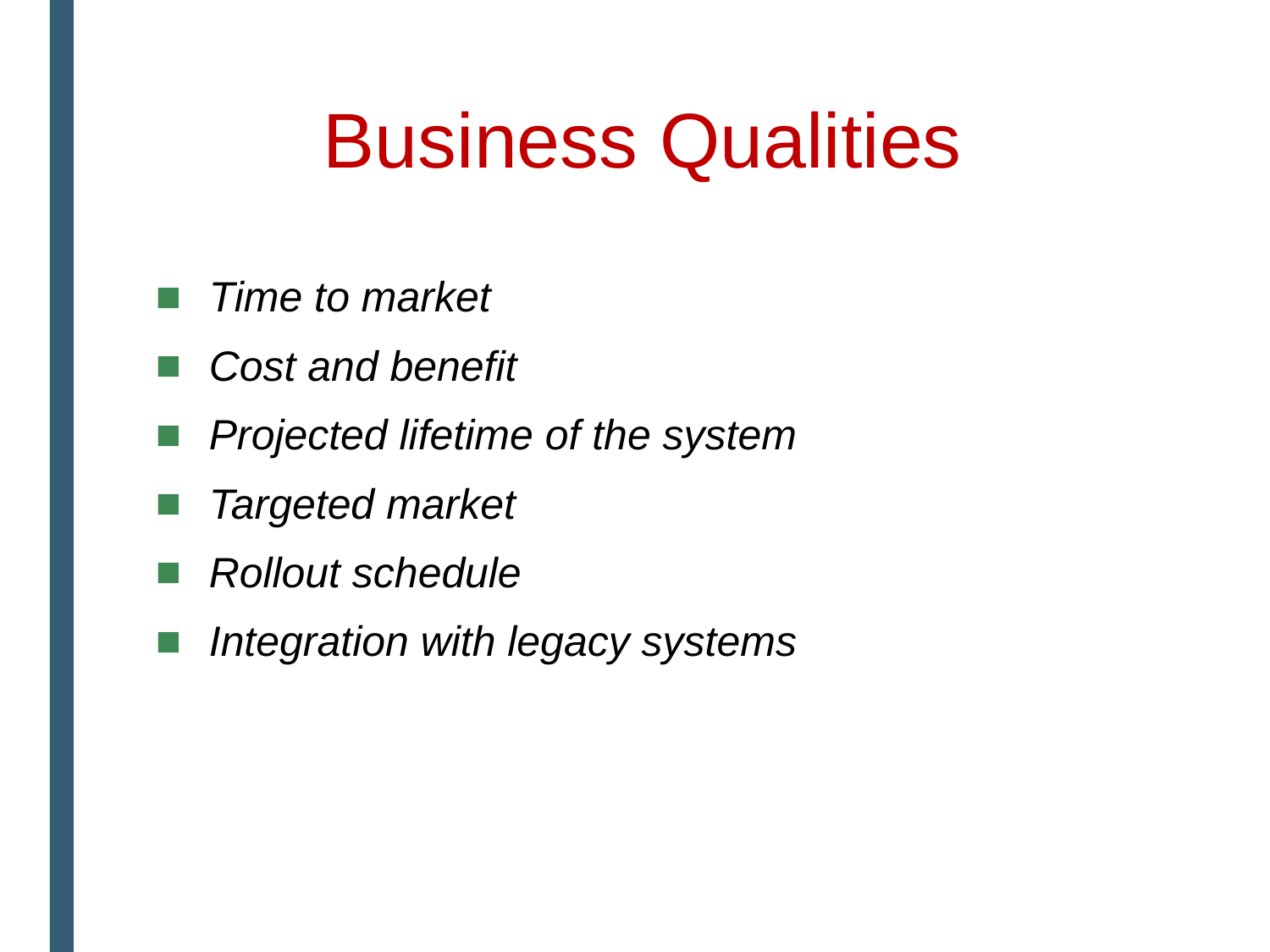

# Business Qualities
Time to market
Cost and benefit
Projected lifetime of the system
Targeted market
Rollout schedule
Integration with legacy systems